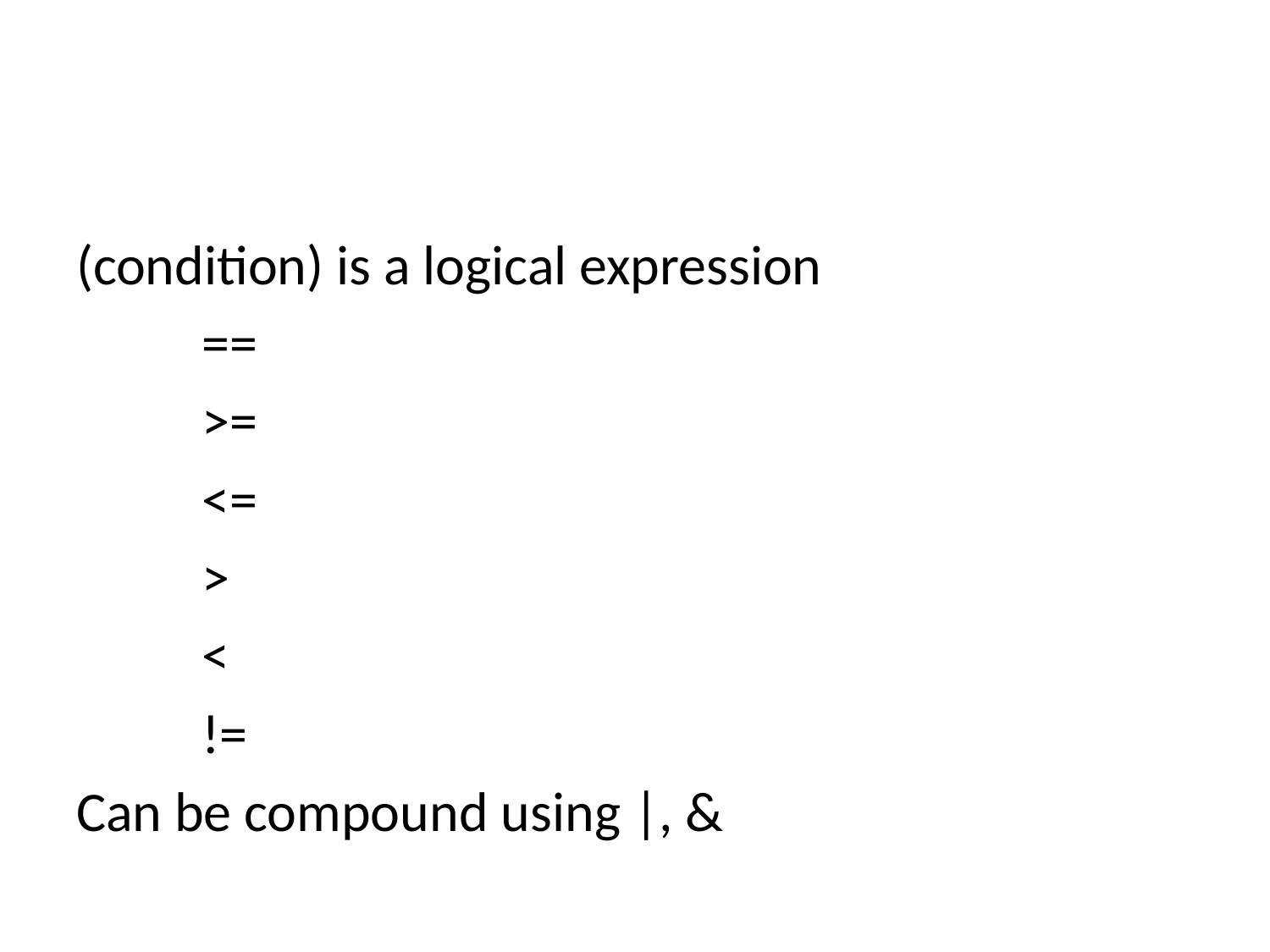

#
(condition) is a logical expression
	==
	>=
	<=
	>
	<
	!=
Can be compound using |, &